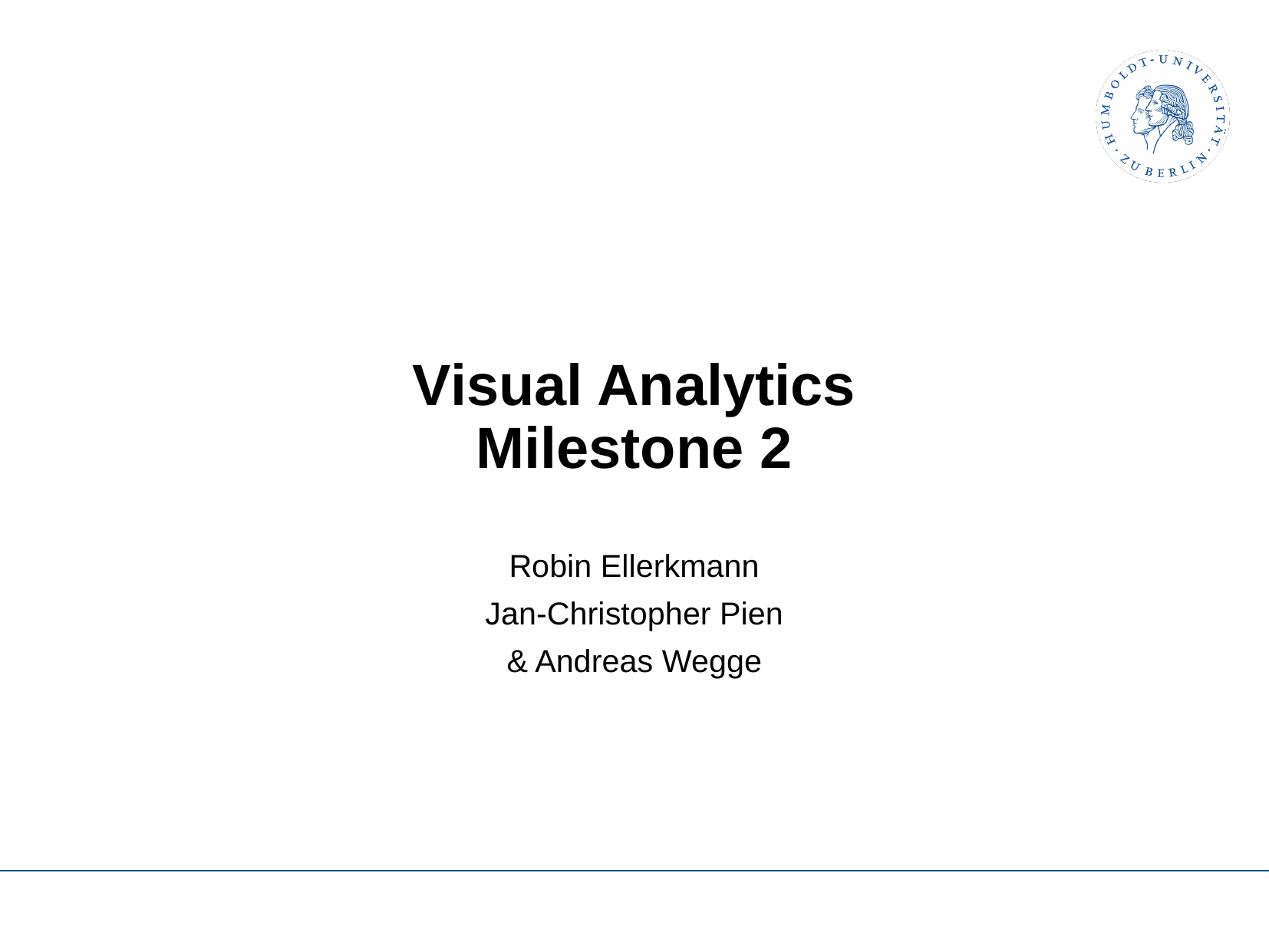

# Visual Analytics Milestone 2
Robin Ellerkmann
Jan-Christopher Pien
& Andreas Wegge